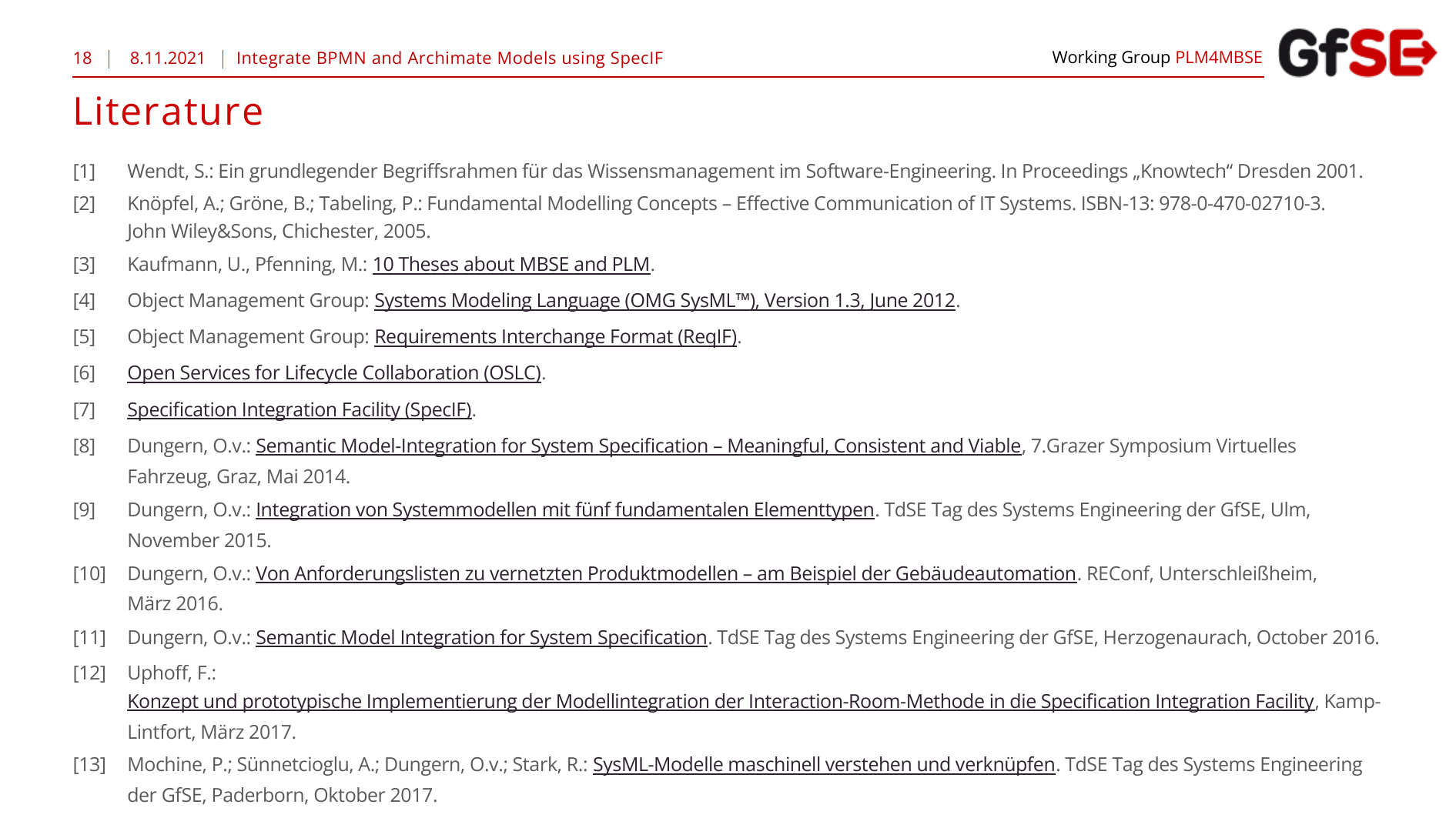

18
8.11.2021
Integrate BPMN and Archimate Models using SpecIF
# Literature
[1] 	Wendt, S.: Ein grundlegender Begriffsrahmen für das Wissensmanagement im Software-Engineering. In Proceedings „Knowtech“ Dresden 2001.
[2]	Knöpfel, A.; Gröne, B.; Tabeling, P.: Fundamental Modelling Concepts – Effective Communication of IT Systems. ISBN-13: 978-0-470-02710-3.
John Wiley&Sons, Chichester, 2005.
[3] 	Kaufmann, U., Pfenning, M.: 10 Theses about MBSE and PLM.
[4] 	Object Management Group: Systems Modeling Language (OMG SysML™), Version 1.3, June 2012.
[5] 	Object Management Group: Requirements Interchange Format (ReqIF).
[6] 	Open Services for Lifecycle Collaboration (OSLC).
[7] 	Specification Integration Facility (SpecIF).
[8] 	Dungern, O.v.: Semantic Model-Integration for System Specification – Meaningful, Consistent and Viable, 7.Grazer Symposium Virtuelles Fahrzeug, Graz, Mai 2014.
[9] 	Dungern, O.v.: Integration von Systemmodellen mit fünf fundamentalen Elementtypen. TdSE Tag des Systems Engineering der GfSE, Ulm, November 2015.
[10]	Dungern, O.v.: Von Anforderungslisten zu vernetzten Produktmodellen – am Beispiel der Gebäudeautomation. REConf, Unterschleißheim,
März 2016.
[11]	Dungern, O.v.: Semantic Model Integration for System Specification. TdSE Tag des Systems Engineering der GfSE, Herzogenaurach, October 2016.
[12]	Uphoff, F.: Konzept und prototypische Implementierung der Modellintegration der Interaction-Room-Methode in die Specification Integration Facility, Kamp-Lintfort, März 2017.
[13]	Mochine, P.; Sünnetcioglu, A.; Dungern, O.v.; Stark, R.: SysML-Modelle maschinell verstehen und verknüpfen. TdSE Tag des Systems Engineering der GfSE, Paderborn, Oktober 2017.
[14]  	Alt, O.: SpecIF - Die kommende vielschichtige Datenquelle für Spezifikationsdaten. Fachgruppentreffen GI-RE, Nürnberg, November 2018.
[15]  	Dungern, O.v.: Model-Integration with SpecIF. ProSTEP ivip e.V. SysML-Workflow-Forum November 2019.